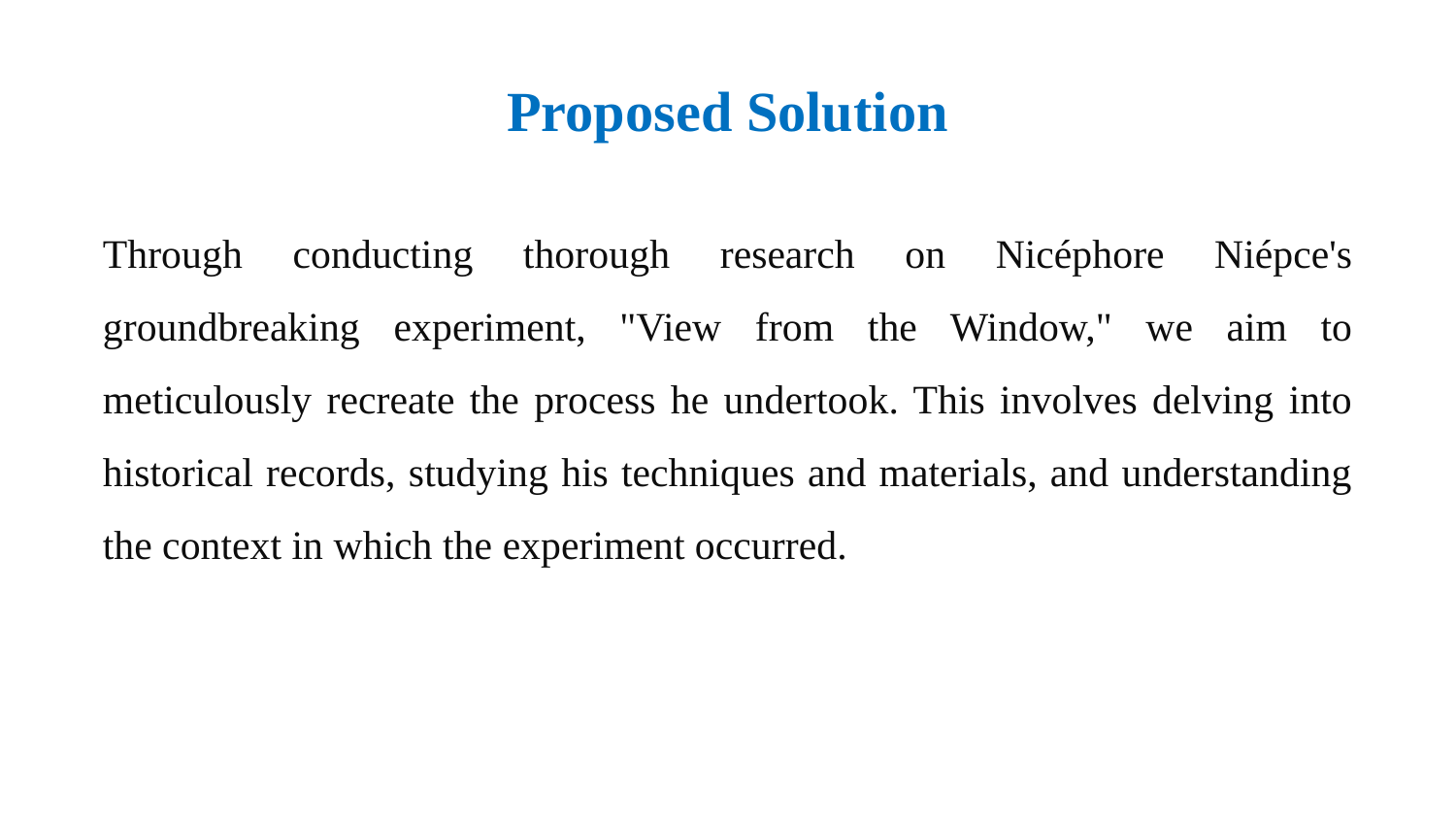

# Proposed Solution
Through conducting thorough research on Nicéphore Niépce's groundbreaking experiment, "View from the Window," we aim to meticulously recreate the process he undertook. This involves delving into historical records, studying his techniques and materials, and understanding the context in which the experiment occurred.